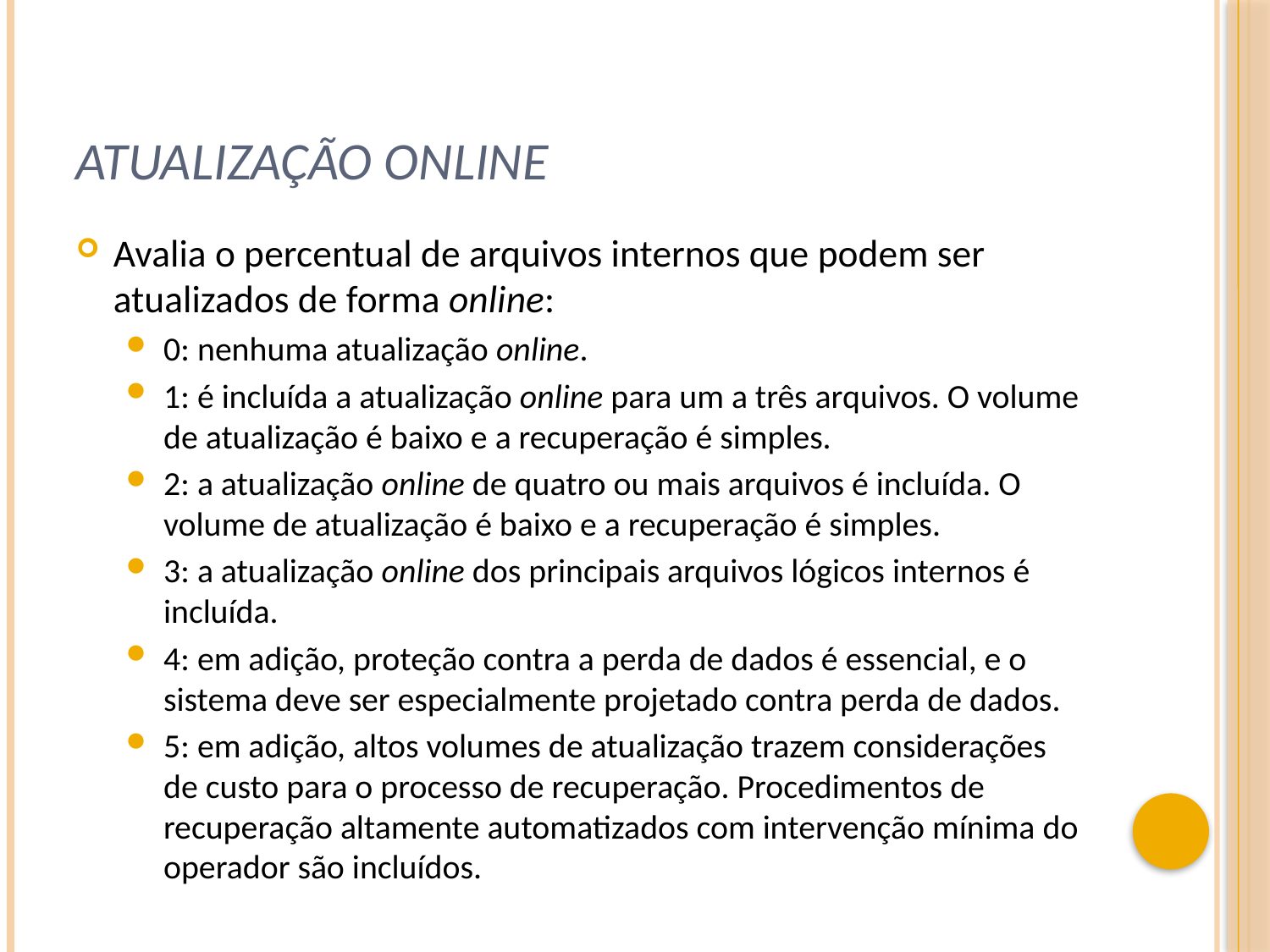

# atualização online
Avalia o percentual de arquivos internos que podem ser atualizados de forma online:
0: nenhuma atualização online.
1: é incluída a atualização online para um a três arquivos. O volume de atualização é baixo e a recuperação é simples.
2: a atualização online de quatro ou mais arquivos é incluída. O volume de atualização é baixo e a recuperação é simples.
3: a atualização online dos principais arquivos lógicos internos é incluída.
4: em adição, proteção contra a perda de dados é essencial, e o sistema deve ser especialmente projetado contra perda de dados.
5: em adição, altos volumes de atualização trazem considerações de custo para o processo de recuperação. Procedimentos de recuperação altamente automatizados com intervenção mínima do operador são incluídos.